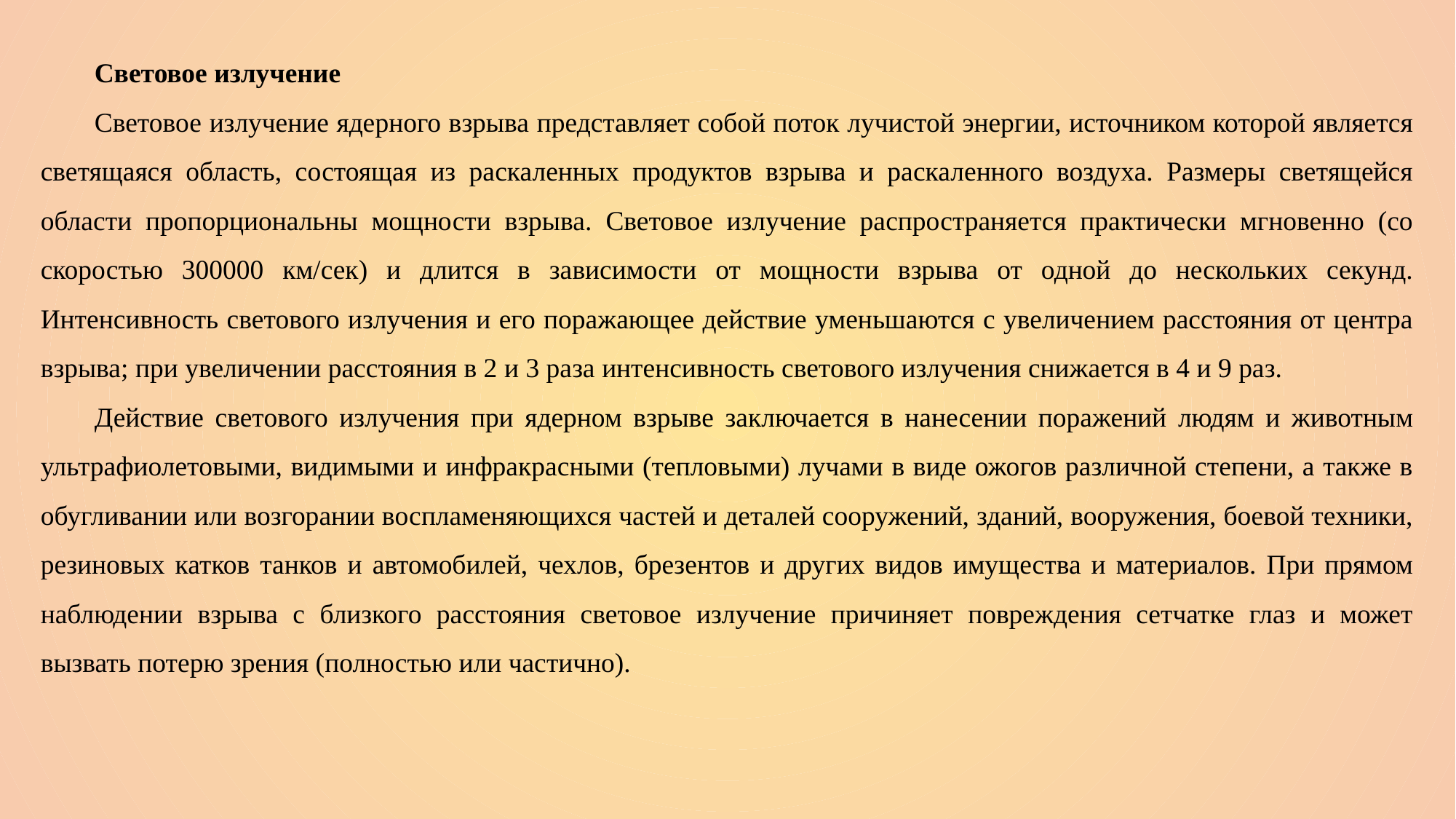

Световое излучение
Световое излучение ядерного взрыва представляет собой поток лучистой энергии, источником которой является светящаяся область, состоящая из раскаленных продуктов взрыва и раскаленного воздуха. Размеры светящейся области пропорциональны мощности взрыва. Световое излучение распространяется практически мгновенно (со скоростью 300000 км/сек) и длится в зависимости от мощности взрыва от одной до нескольких секунд. Интенсивность светового излучения и его поражающее действие уменьшаются с увеличением расстояния от центра взрыва; при увеличении расстояния в 2 и 3 раза интенсивность светового излучения снижается в 4 и 9 раз.
Действие светового излучения при ядерном взрыве заключается в нанесении поражений людям и животным ультрафиолетовыми, видимыми и инфракрасными (тепловыми) лучами в виде ожогов различной степени, а также в обугливании или возгорании воспламеняющихся частей и деталей сооружений, зданий, вооружения, боевой техники, резиновых катков танков и автомобилей, чехлов, брезентов и других видов имущества и материалов. При прямом наблюдении взрыва с близкого расстояния световое излучение причиняет повреждения сетчатке глаз и может вызвать потерю зрения (полностью или частично).